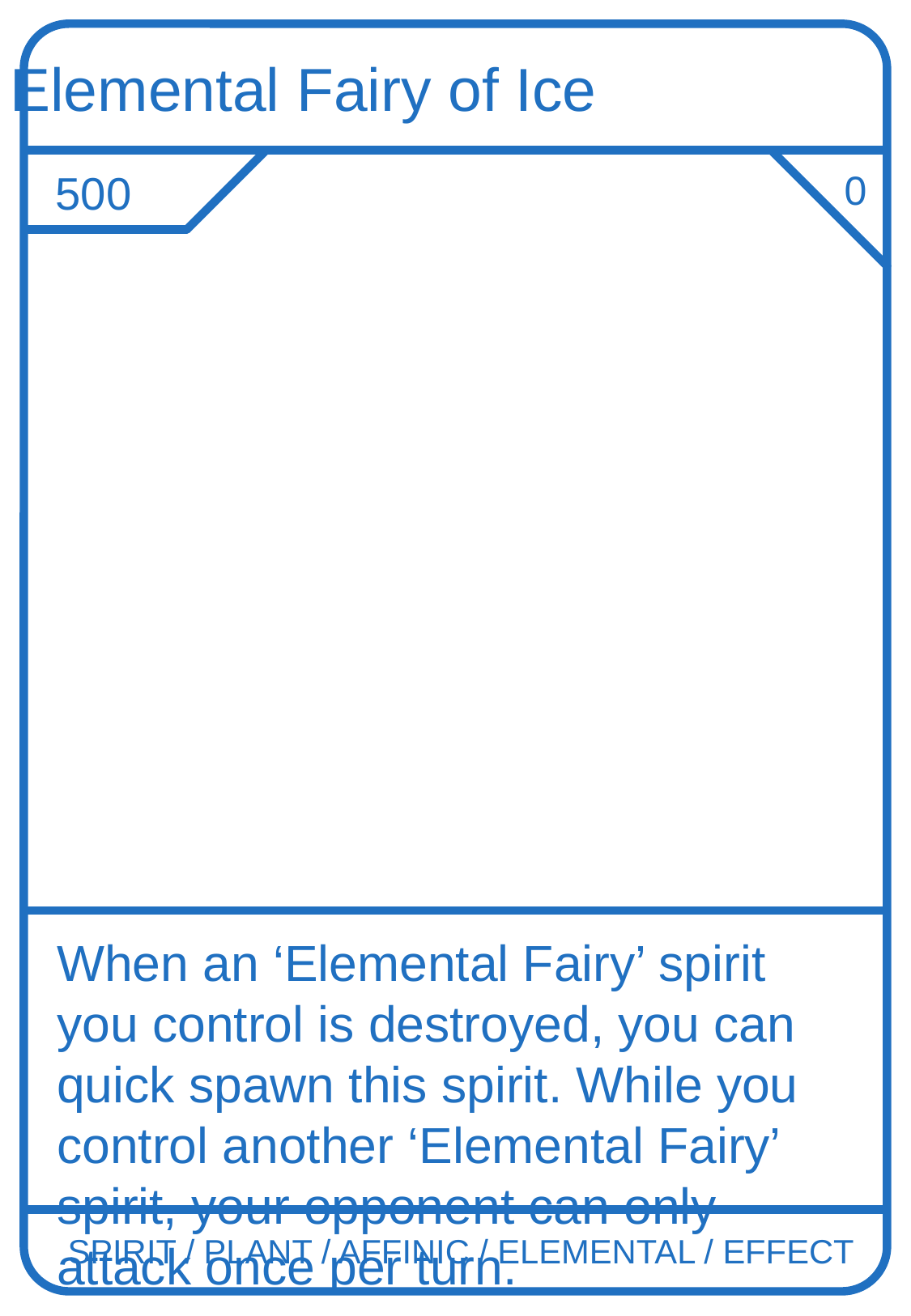

Elemental Fairy of Ice
500
0
When an ‘Elemental Fairy’ spirit you control is destroyed, you can quick spawn this spirit. While you control another ‘Elemental Fairy’ spirit, your opponent can only attack once per turn.
SPIRIT / PLANT / AFFINIC / ELEMENTAL / EFFECT